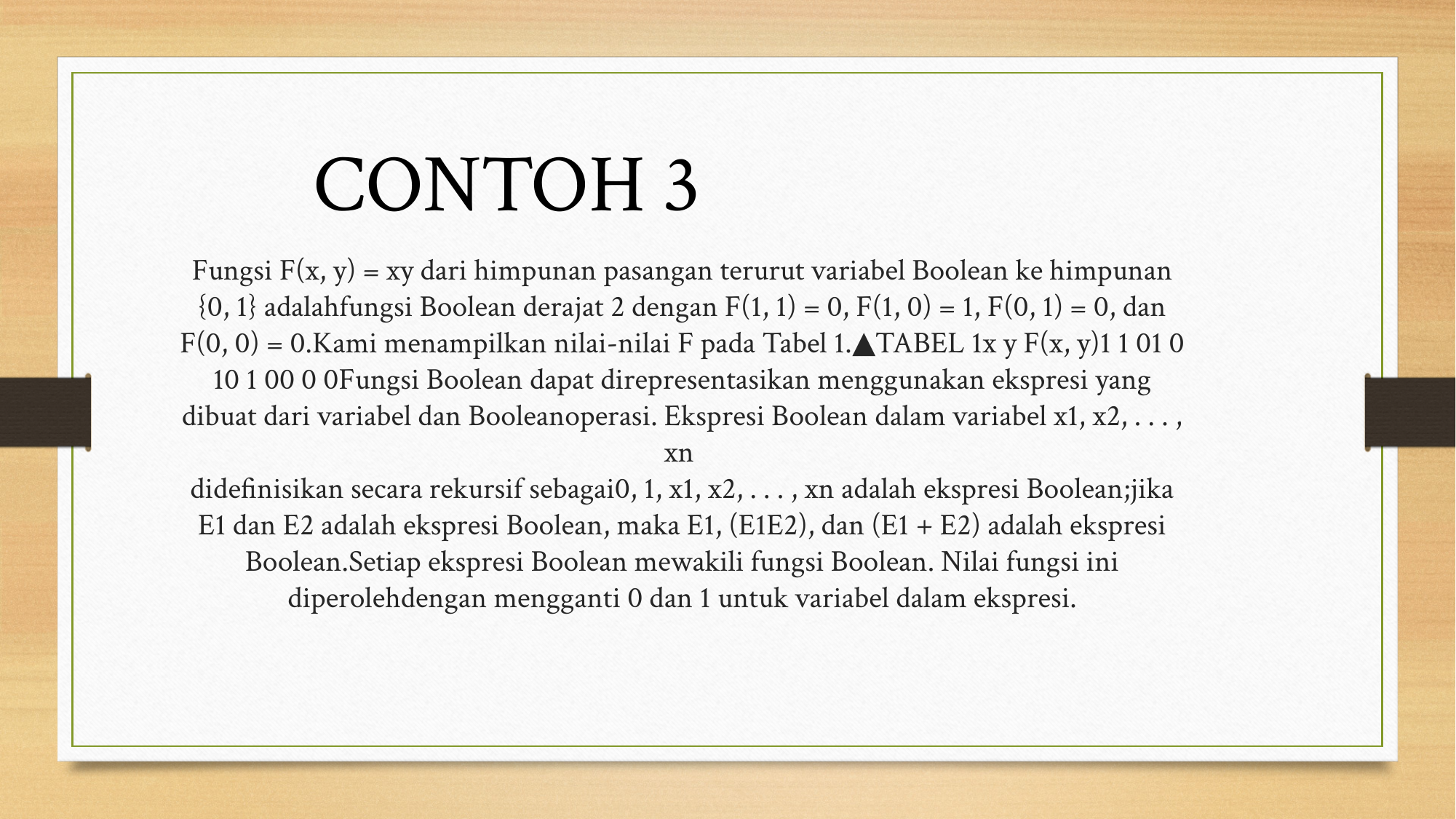

CONTOH 3
Fungsi F(x, y) = xy dari himpunan pasangan terurut variabel Boolean ke himpunan {0, 1} adalahfungsi Boolean derajat 2 dengan F(1, 1) = 0, F(1, 0) = 1, F(0, 1) = 0, dan F(0, 0) = 0.Kami menampilkan nilai-nilai F pada Tabel 1.▲TABEL 1x y F(x, y)1 1 01 0 10 1 00 0 0Fungsi Boolean dapat direpresentasikan menggunakan ekspresi yang dibuat dari variabel dan Booleanoperasi. Ekspresi Boolean dalam variabel x1, x2, . . . , xn
didefinisikan secara rekursif sebagai0, 1, x1, x2, . . . , xn adalah ekspresi Boolean;jika E1 dan E2 adalah ekspresi Boolean, maka E1, (E1E2), dan (E1 + E2) adalah ekspresi Boolean.Setiap ekspresi Boolean mewakili fungsi Boolean. Nilai fungsi ini diperolehdengan mengganti 0 dan 1 untuk variabel dalam ekspresi.